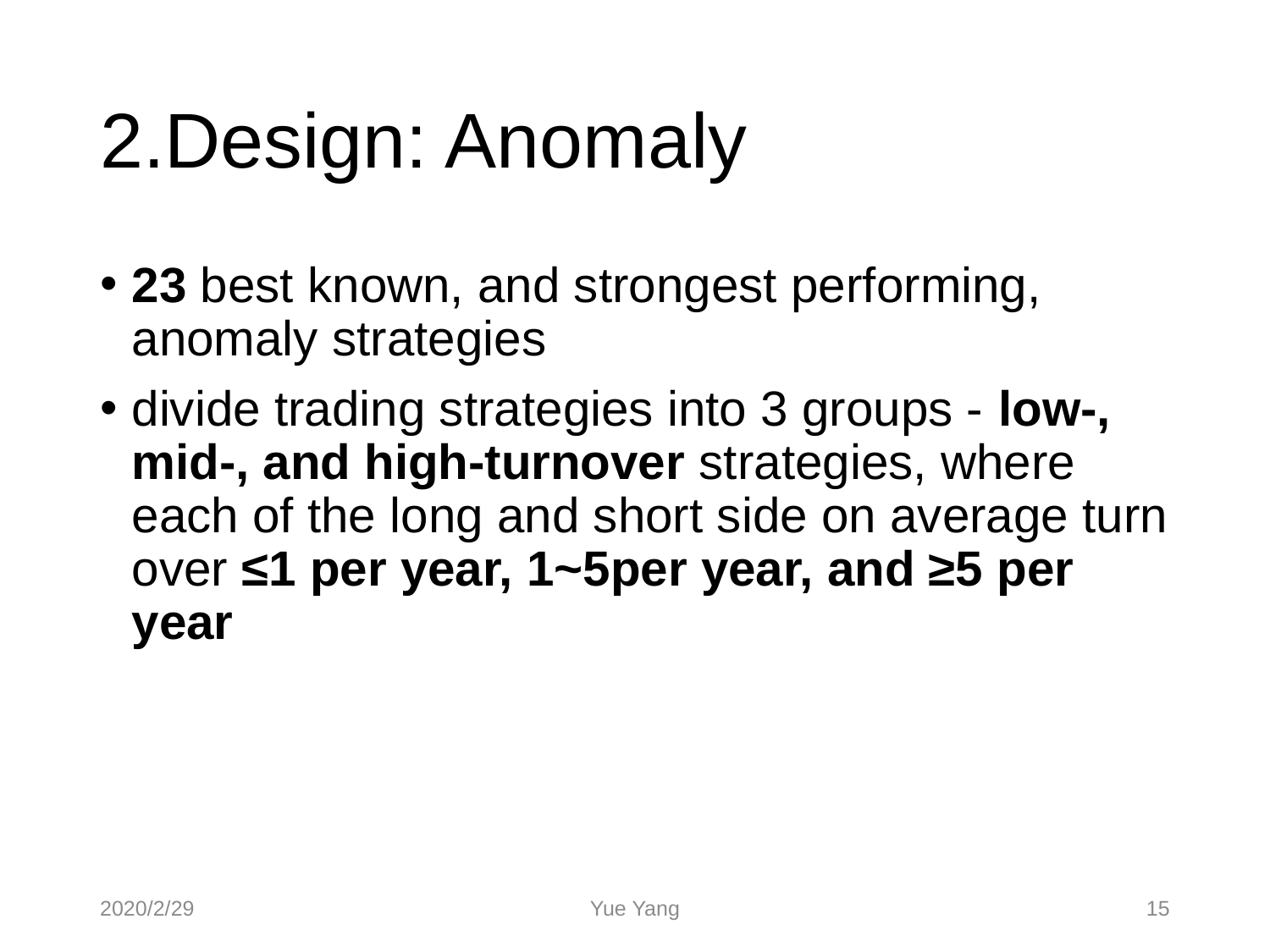

# 2.Design: Anomaly
23 best known, and strongest performing, anomaly strategies
divide trading strategies into 3 groups - low-, mid-, and high-turnover strategies, where each of the long and short side on average turn over ≤1 per year, 1~5per year, and ≥5 per year
2020/2/29
Yue Yang
15